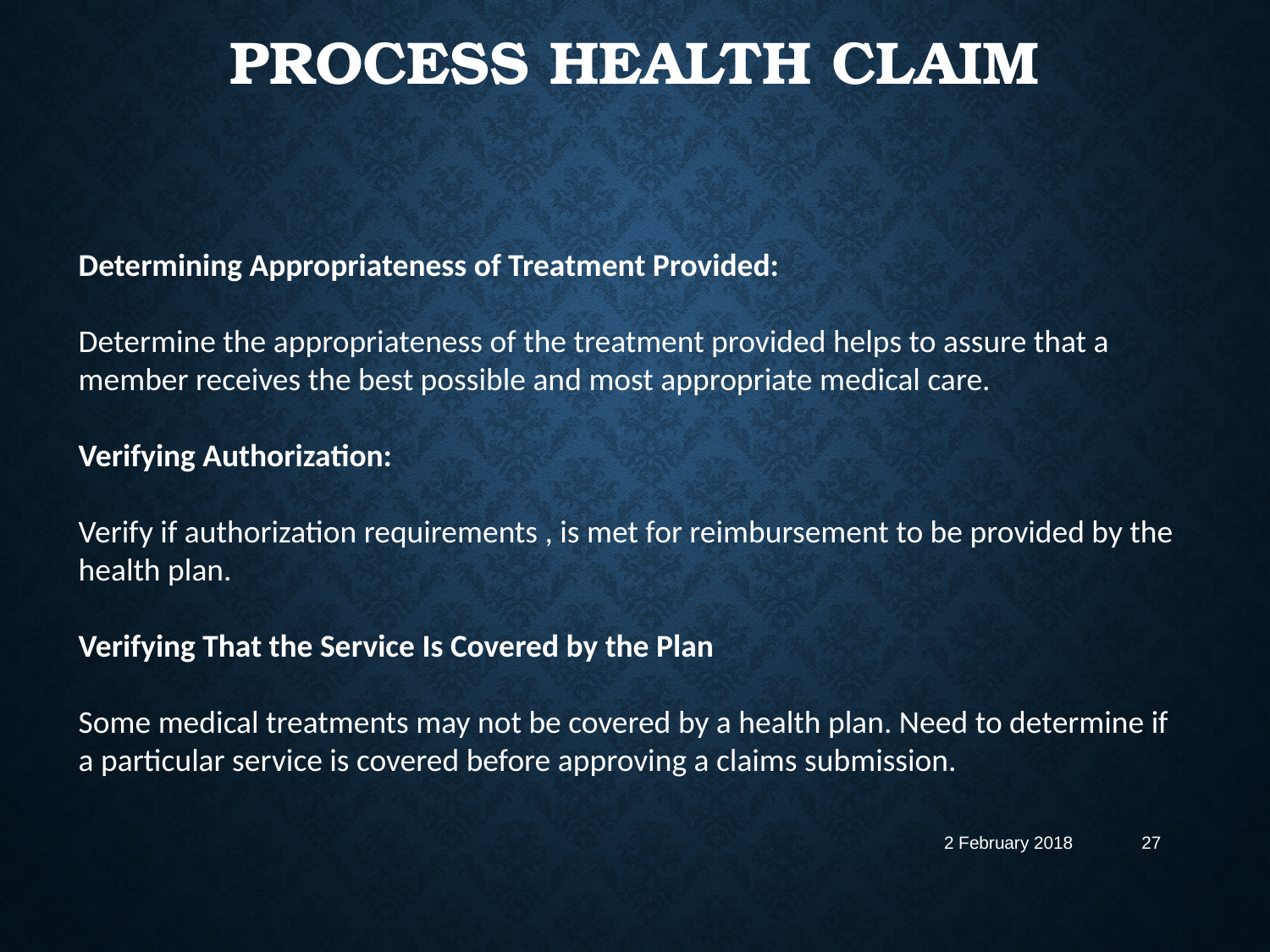

# Process Health CLAIM
Determining Appropriateness of Treatment Provided:

Determine the appropriateness of the treatment provided helps to assure that a
member receives the best possible and most appropriate medical care.

Verifying Authorization:

Verify if authorization requirements , is met for reimbursement to be provided by the health plan.

Verifying That the Service Is Covered by the Plan

Some medical treatments may not be covered by a health plan. Need to determine if a particular service is covered before approving a claims submission.
2 February 2018
27